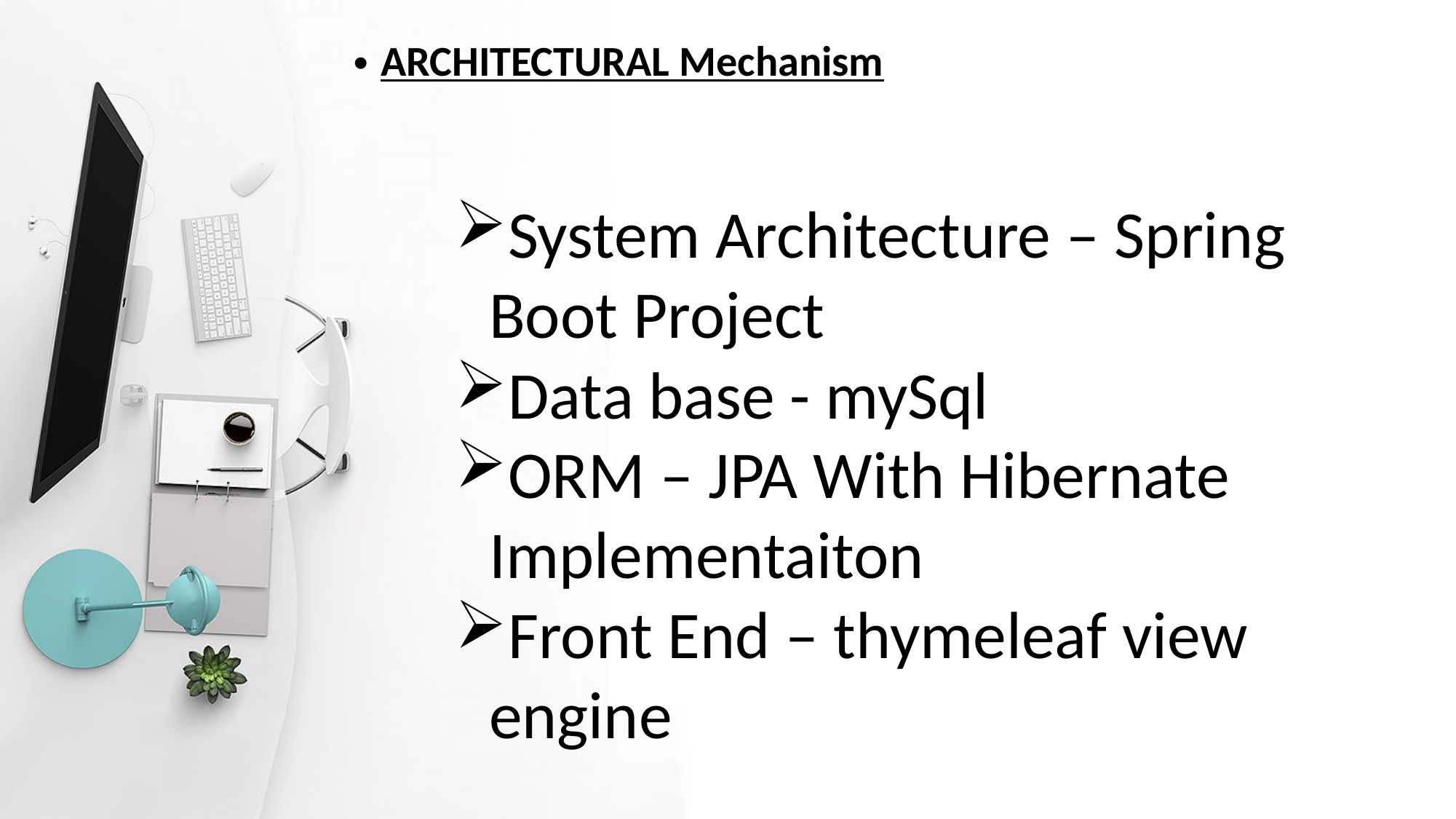

ARCHITECTURAL Mechanism

System Architecture – Spring  Boot Project
Data base - mySql
ORM – JPA With Hibernate Implementaiton
Front End – thymeleaf view engine